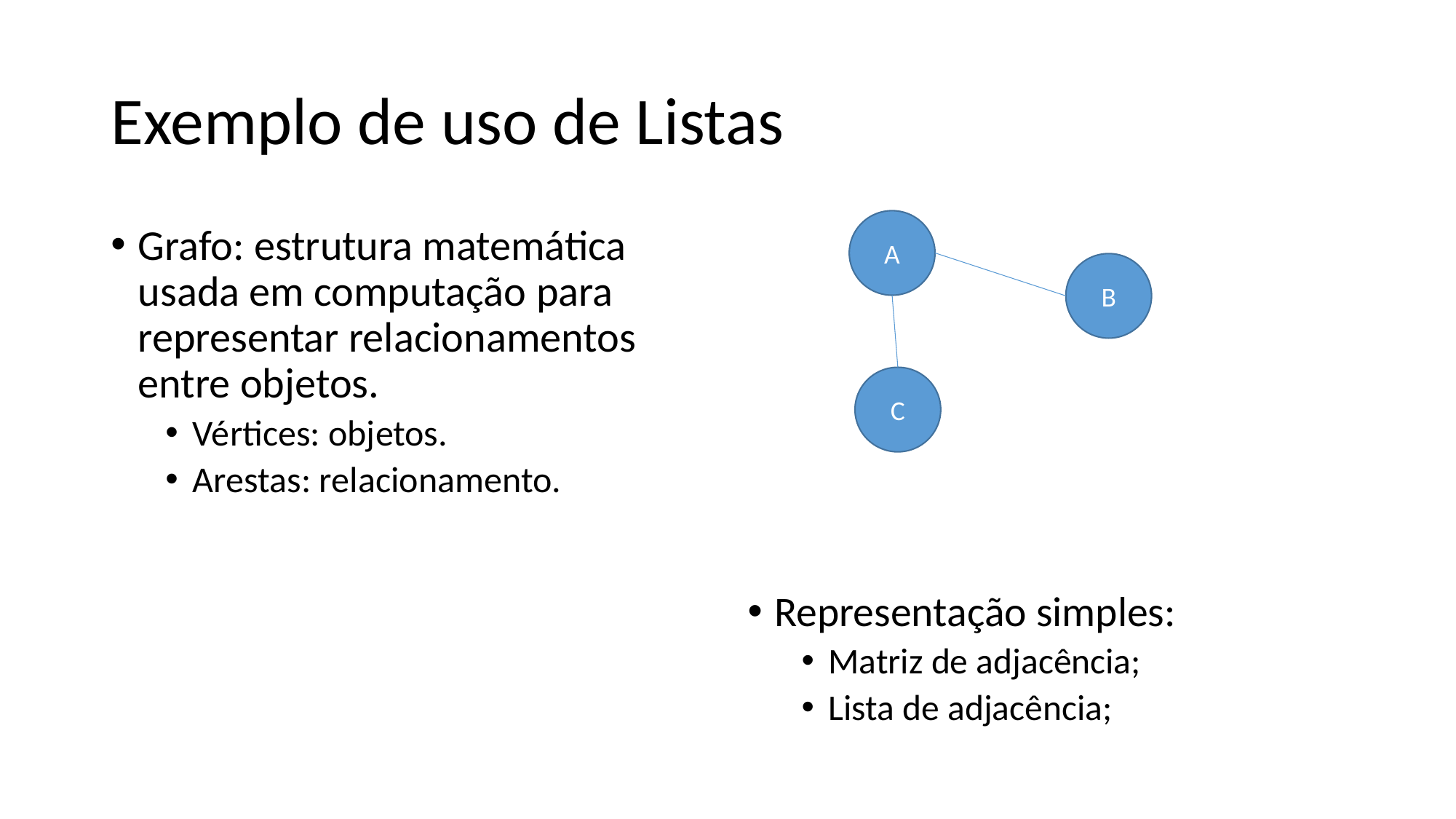

# Exemplo de uso de Listas
A
Grafo: estrutura matemática usada em computação para representar relacionamentos entre objetos.
Vértices: objetos.
Arestas: relacionamento.

Representação simples:
Matriz de adjacência;
Lista de adjacência;

B
C